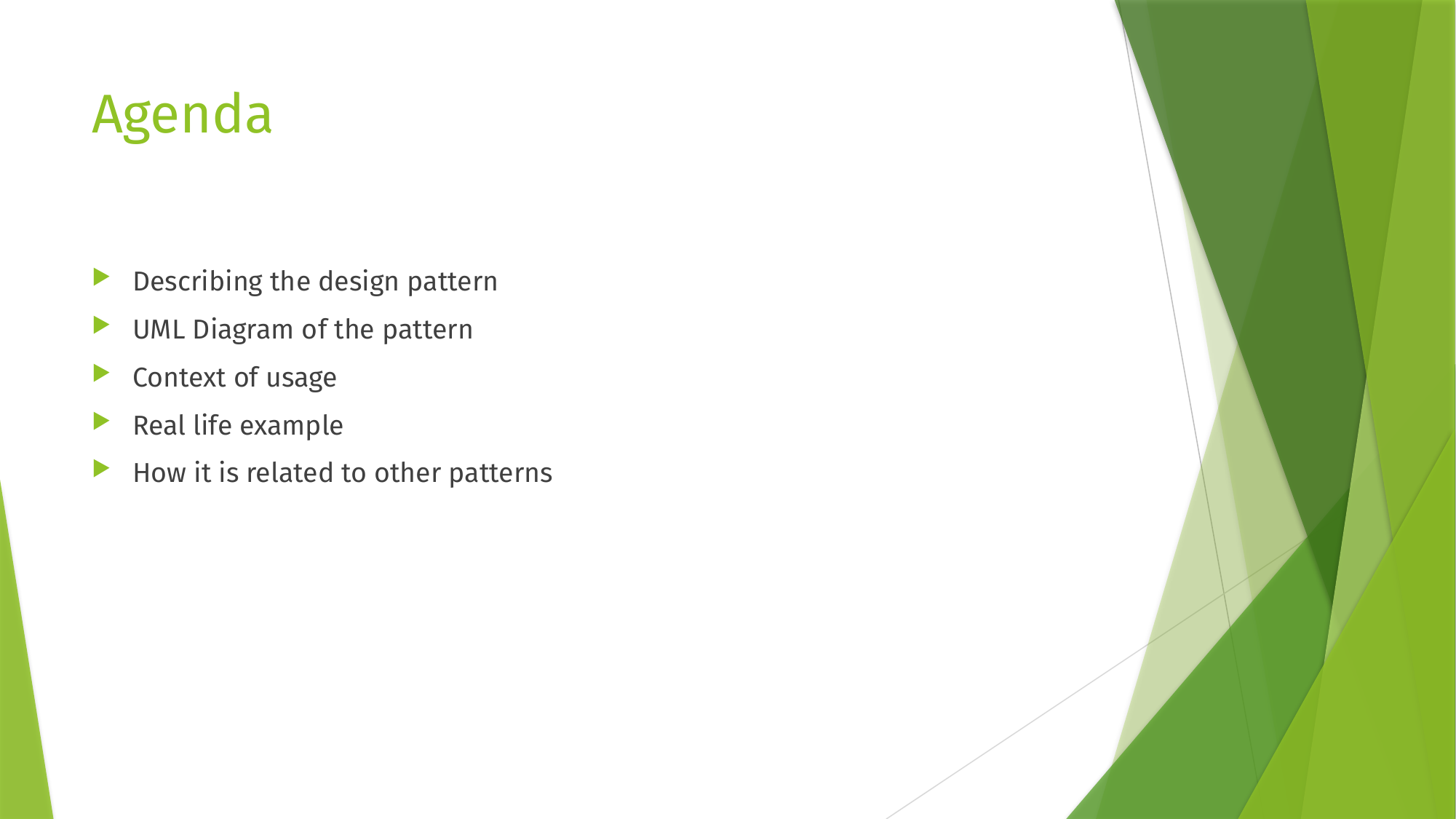

# Agenda
Describing the design pattern
UML Diagram of the pattern
Context of usage
Real life example
How it is related to other patterns